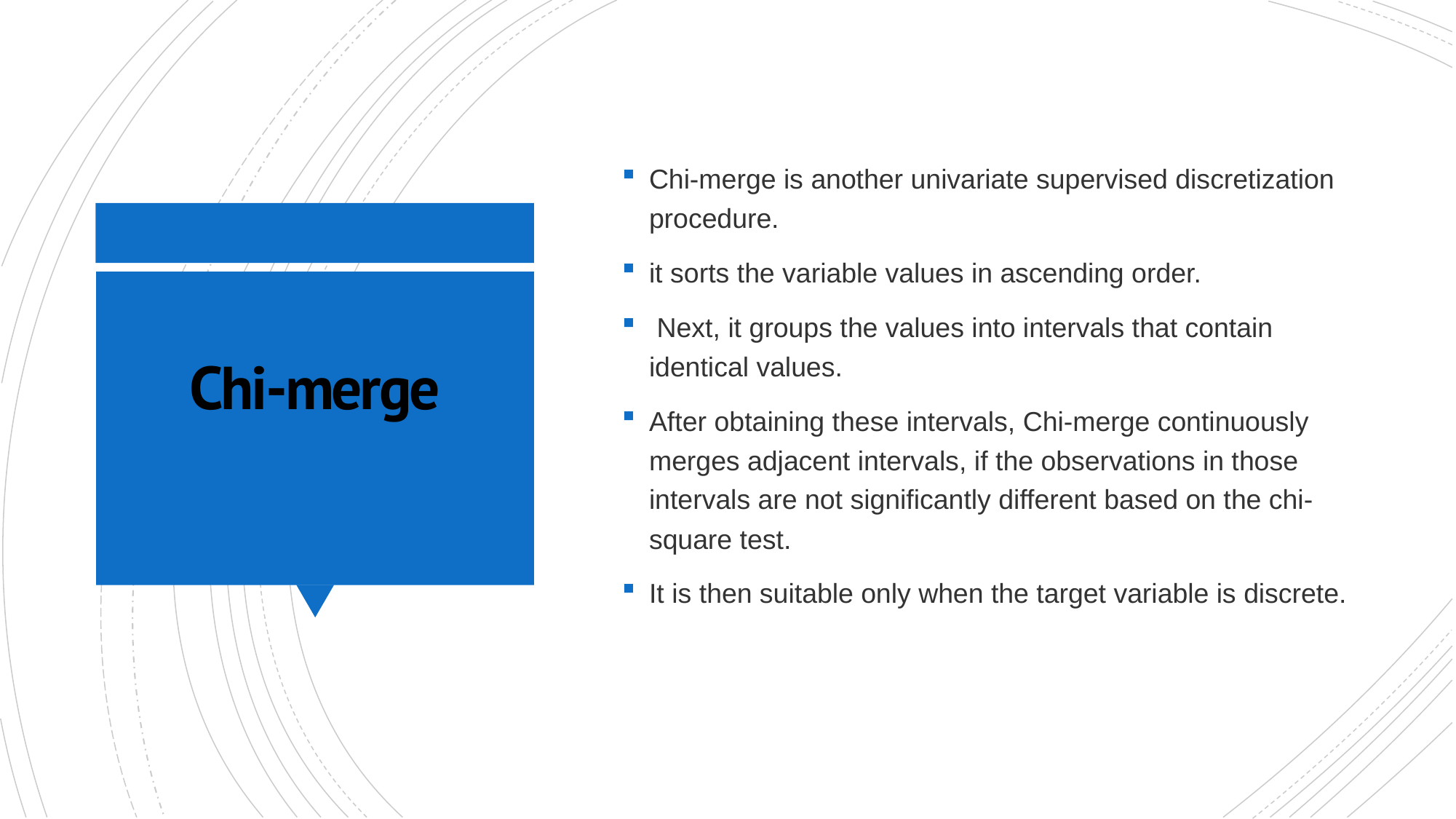

Chi-merge is another univariate supervised discretization procedure.
it sorts the variable values in ascending order.
 Next, it groups the values into intervals that contain identical values.
After obtaining these intervals, Chi-merge continuously merges adjacent intervals, if the observations in those intervals are not significantly different based on the chi-square test.
It is then suitable only when the target variable is discrete.

# Chi-merge